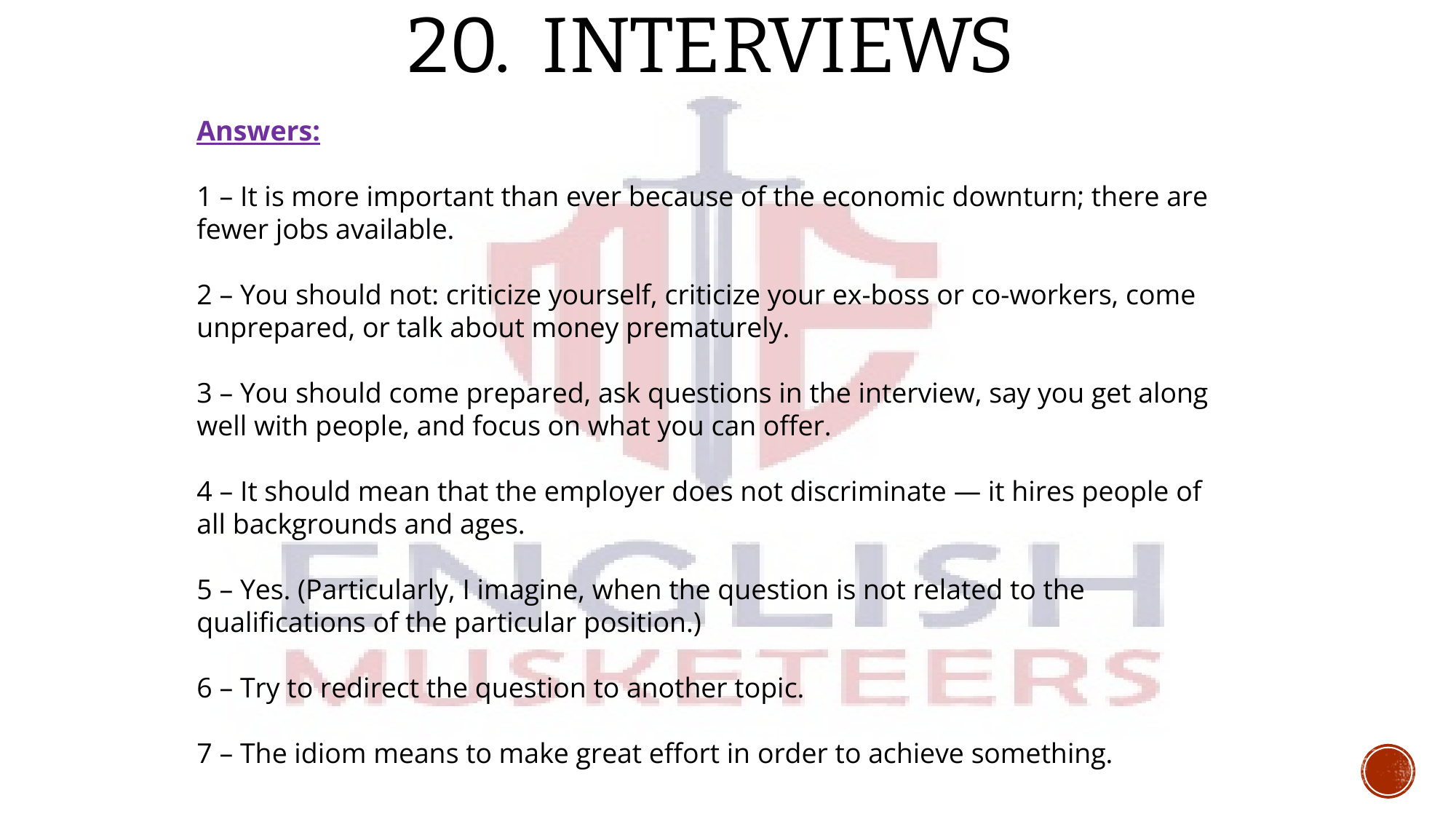

# 20.  Interviews
Answers:

1 – It is more important than ever because of the economic downturn; there are fewer jobs available.
2 – You should not: criticize yourself, criticize your ex-boss or co-workers, come unprepared, or talk about money prematurely.
3 – You should come prepared, ask questions in the interview, say you get along well with people, and focus on what you can offer.
4 – It should mean that the employer does not discriminate — it hires people of all backgrounds and ages.
5 – Yes. (Particularly, I imagine, when the question is not related to the qualifications of the particular position.)
6 – Try to redirect the question to another topic.
7 – The idiom means to make great effort in order to achieve something.